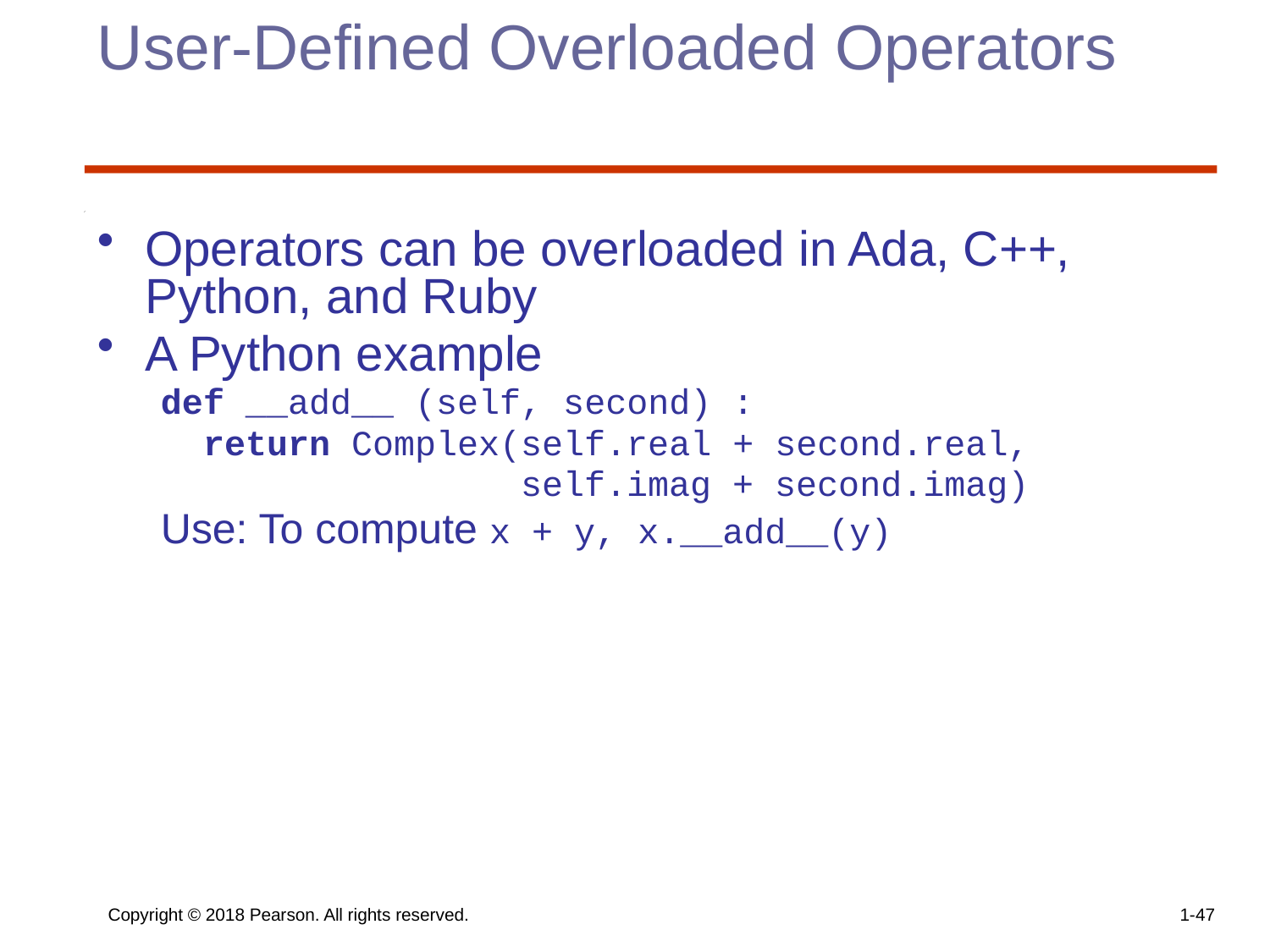

# User-Defined Overloaded Operators
Operators can be overloaded in Ada, C++, Python, and Ruby
A Python example
def __add__ (self, second) :
  return Complex(self.real + second.real,
                 self.imag + second.imag)
Use: To compute x + y, x.__add__(y)
Copyright © 2018 Pearson. All rights reserved.
1-47